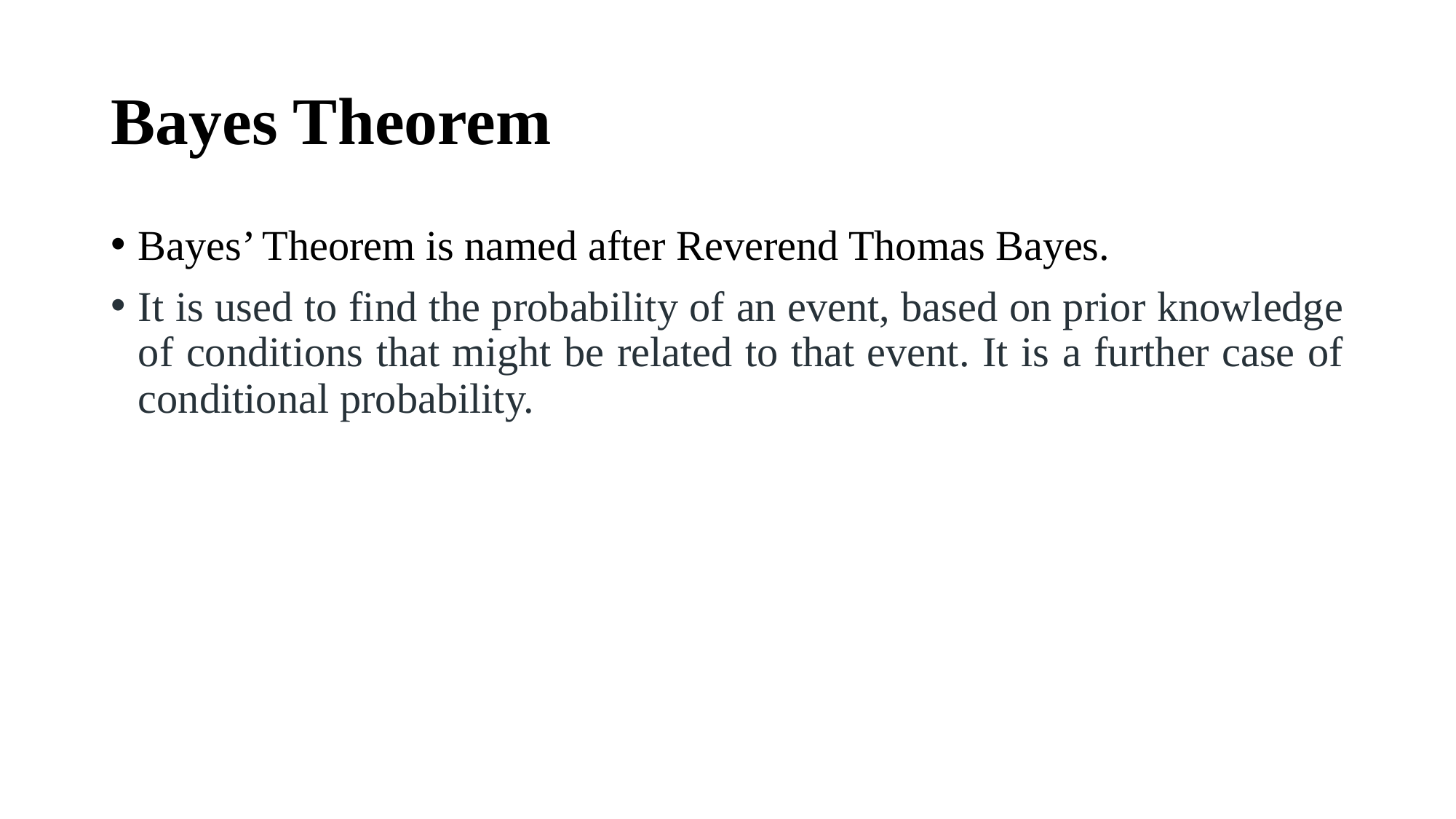

# Bayes Theorem
Bayes’ Theorem is named after Reverend Thomas Bayes.
It is used to find the probability of an event, based on prior knowledge of conditions that might be related to that event. It is a further case of conditional probability.